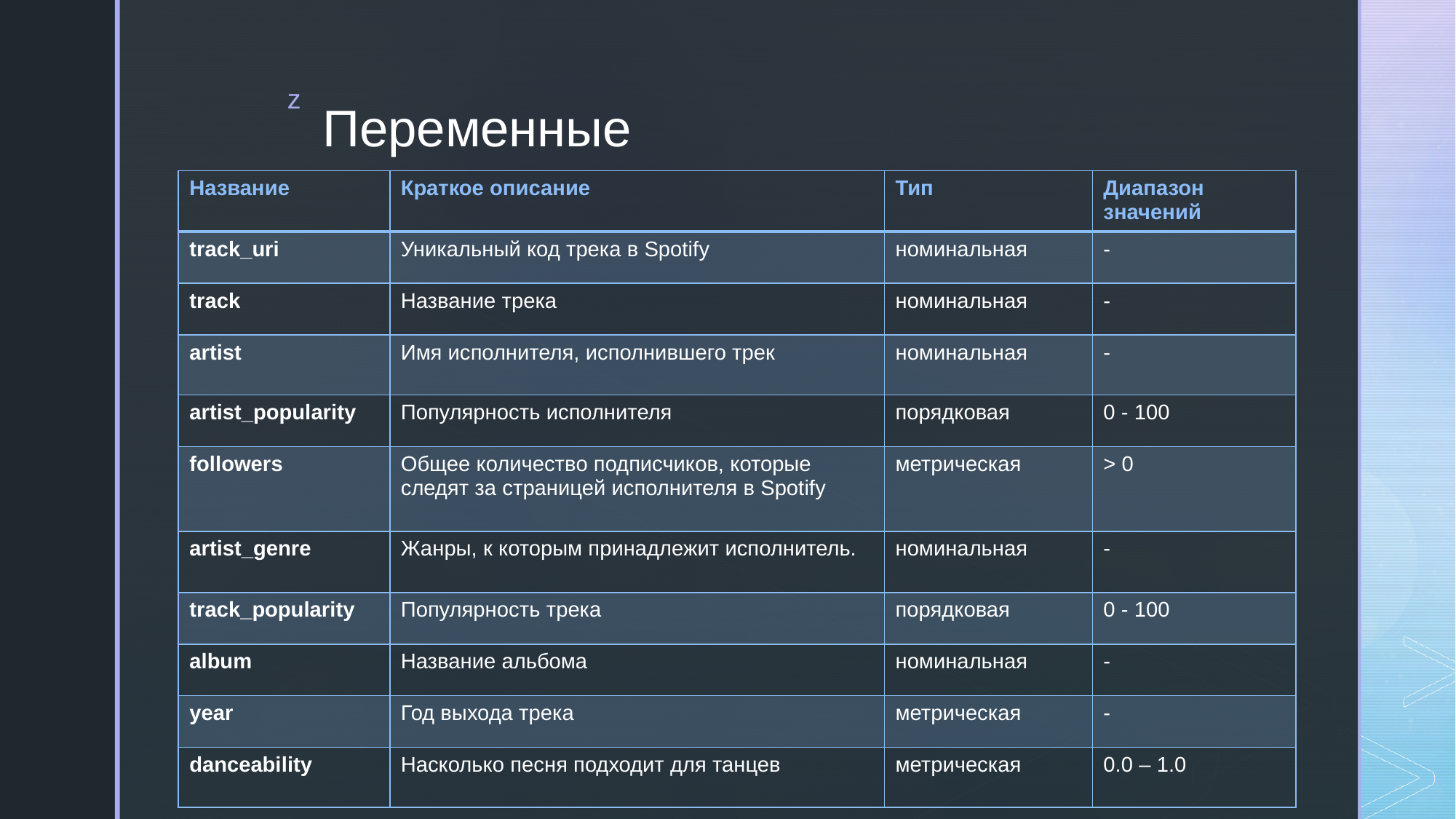

# Переменные
| Название | Краткое описание | Тип | Диапазон значений |
| --- | --- | --- | --- |
| track\_uri | Уникальный код трека в Spotify | номинальная | - |
| track | Название трека | номинальная | - |
| artist | Имя исполнителя, исполнившего трек | номинальная | - |
| artist\_popularity | Популярность исполнителя | порядковая | 0 - 100 |
| followers | Общее количество подписчиков, которые следят за страницей исполнителя в Spotify | метрическая | > 0 |
| artist\_genre | Жанры, к которым принадлежит исполнитель. | номинальная | - |
| track\_popularity | Популярность трека | порядковая | 0 - 100 |
| album | Название альбома | номинальная | - |
| year | Год выхода трека | метрическая | - |
| danceability | Насколько песня подходит для танцев | метрическая | 0.0 – 1.0 |